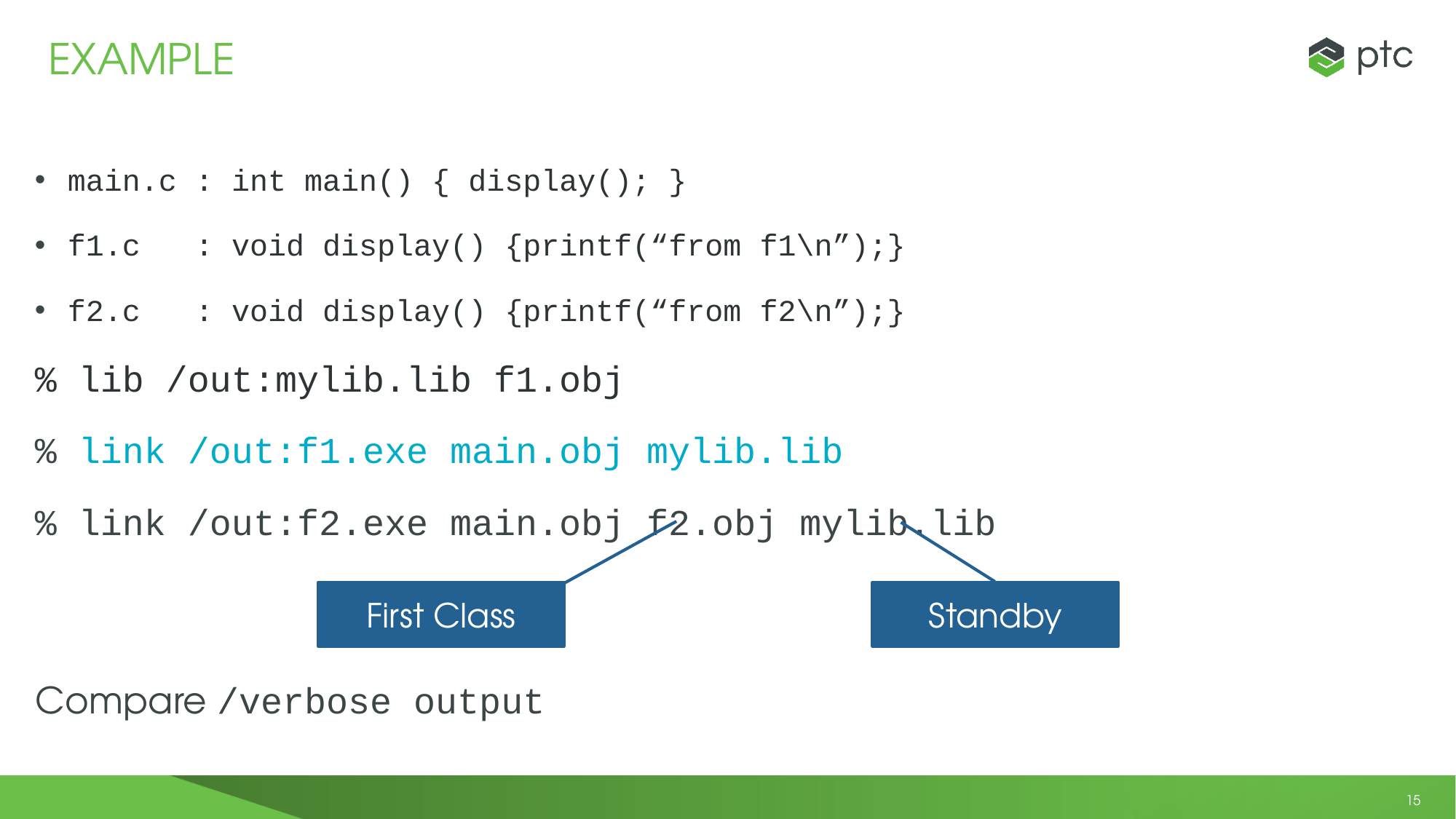

# Example
main.c : int main() { display(); }
f1.c   : void display() {printf(“from f1\n”);}
f2.c   : void display() {printf(“from f2\n”);}
% lib /out:mylib.lib f1.obj
% link /out:f1.exe main.obj mylib.lib
% link /out:f2.exe main.obj f2.obj mylib.lib

First Class
Standby
Compare /verbose output